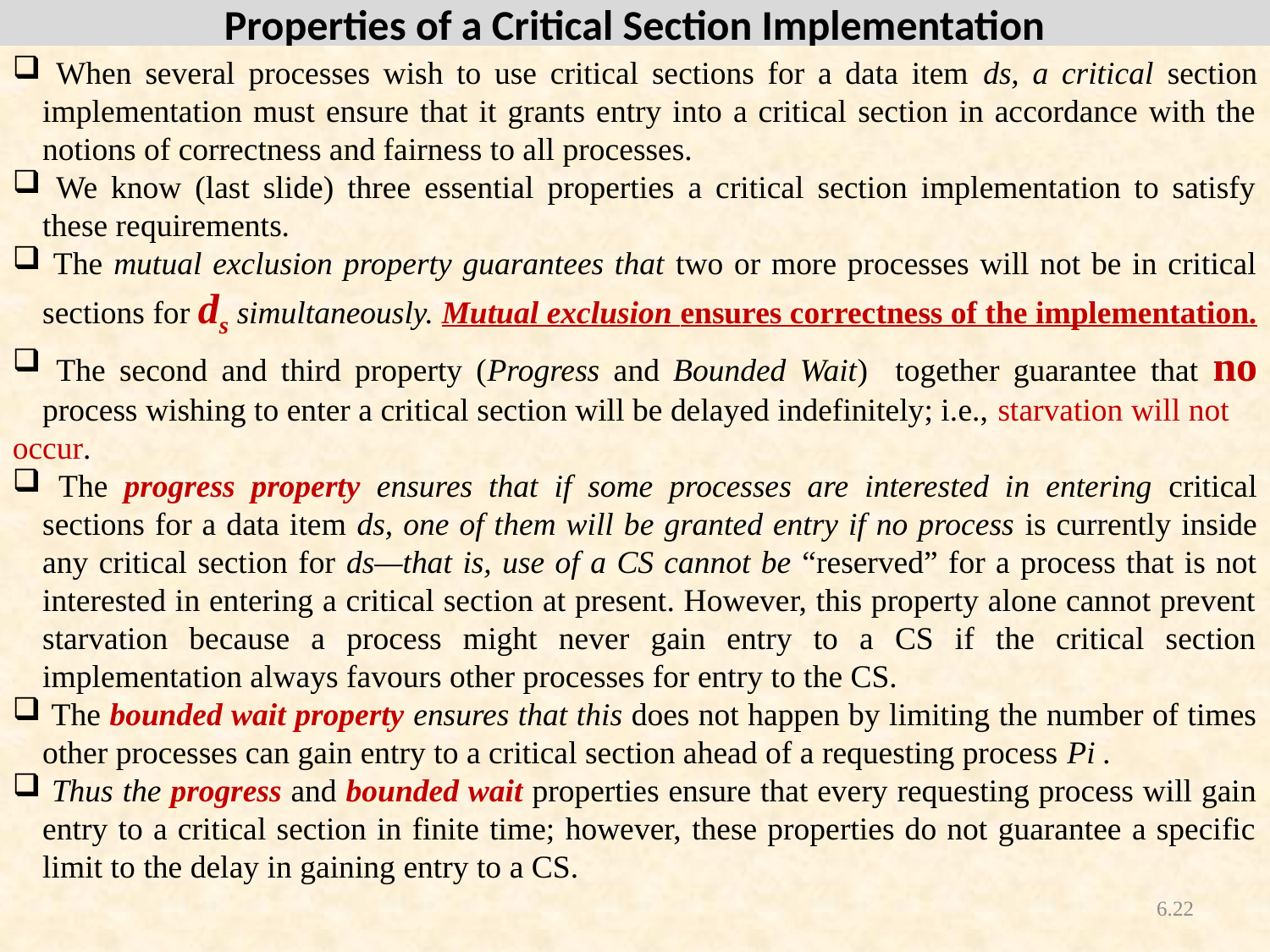

# Properties of a Critical Section Implementation
 When several processes wish to use critical sections for a data item ds, a critical section implementation must ensure that it grants entry into a critical section in accordance with the notions of correctness and fairness to all processes.
 We know (last slide) three essential properties a critical section implementation to satisfy these requirements.
 The mutual exclusion property guarantees that two or more processes will not be in critical sections for ds simultaneously. Mutual exclusion ensures correctness of the implementation.
 The second and third property (Progress and Bounded Wait)  together guarantee that no process wishing to enter a critical section will be delayed indefinitely; i.e., starvation will not
occur.
 The progress property ensures that if some processes are interested in entering critical sections for a data item ds, one of them will be granted entry if no process is currently inside any critical section for ds—that is, use of a CS cannot be “reserved” for a process that is not interested in entering a critical section at present. However, this property alone cannot prevent starvation because a process might never gain entry to a CS if the critical section implementation always favours other processes for entry to the CS.
 The bounded wait property ensures that this does not happen by limiting the number of times other processes can gain entry to a critical section ahead of a requesting process Pi .
 Thus the progress and bounded wait properties ensure that every requesting process will gain entry to a critical section in finite time; however, these properties do not guarantee a specific limit to the delay in gaining entry to a CS.

8/16/2018
CSEN3103/ Sec-A/NB
6.22